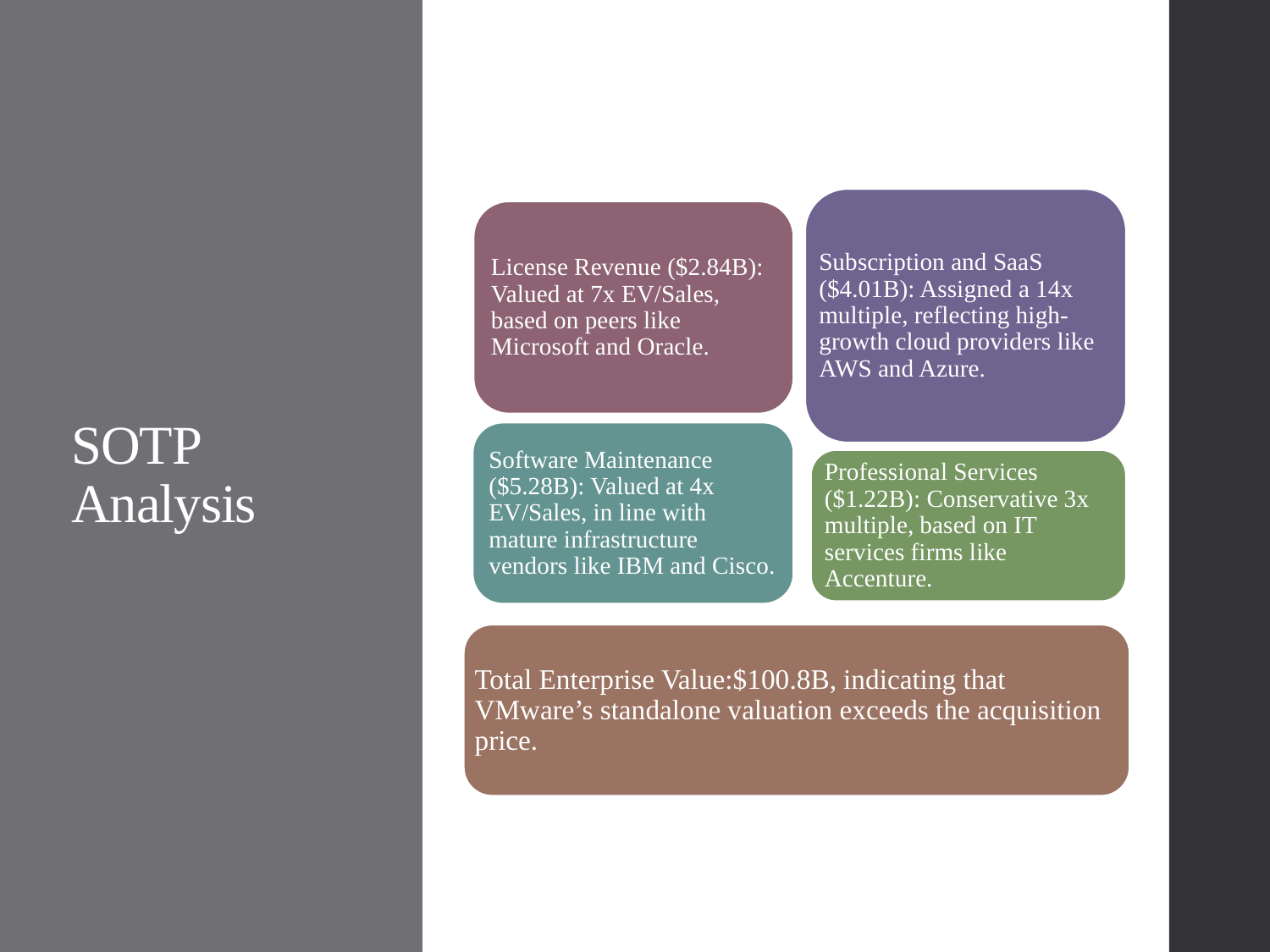

# SOTP Analysis

Subscription and SaaS ($4.01B): Assigned a 14x multiple, reflecting high-growth cloud providers like AWS and Azure.

License Revenue ($2.84B): Valued at 7x EV/Sales, based on peers like Microsoft and Oracle.

Software Maintenance ($5.28B): Valued at 4x EV/Sales, in line with mature infrastructure vendors like IBM and Cisco.

Professional Services ($1.22B): Conservative 3x multiple, based on IT services firms like Accenture.

Total Enterprise Value:$100.8B, indicating that VMware’s standalone valuation exceeds the acquisition price.